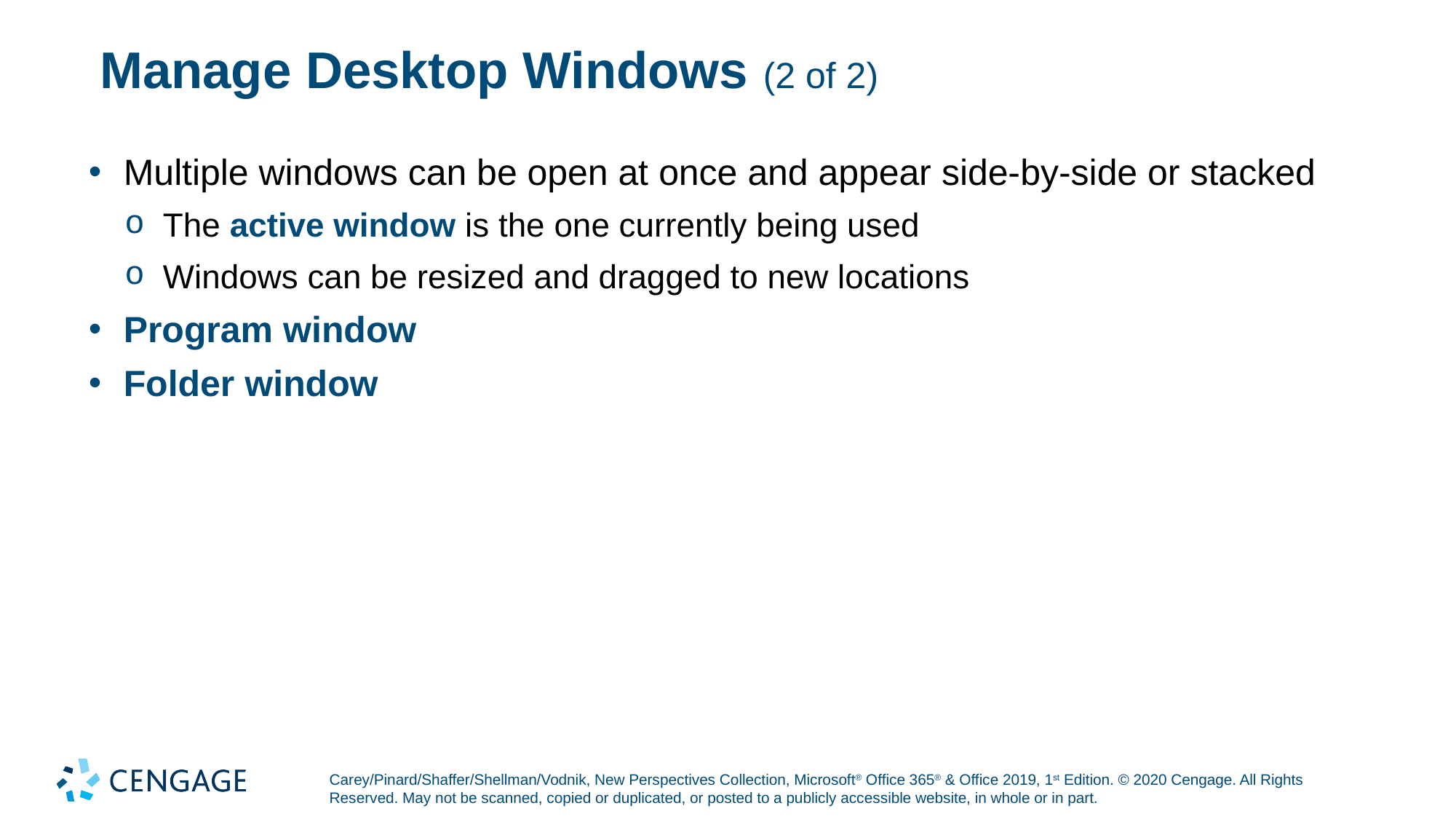

# Manage Desktop Windows (2 of 2)
Multiple windows can be open at once and appear side-by-side or stacked
The active window is the one currently being used
Windows can be resized and dragged to new locations
Program window
Folder window